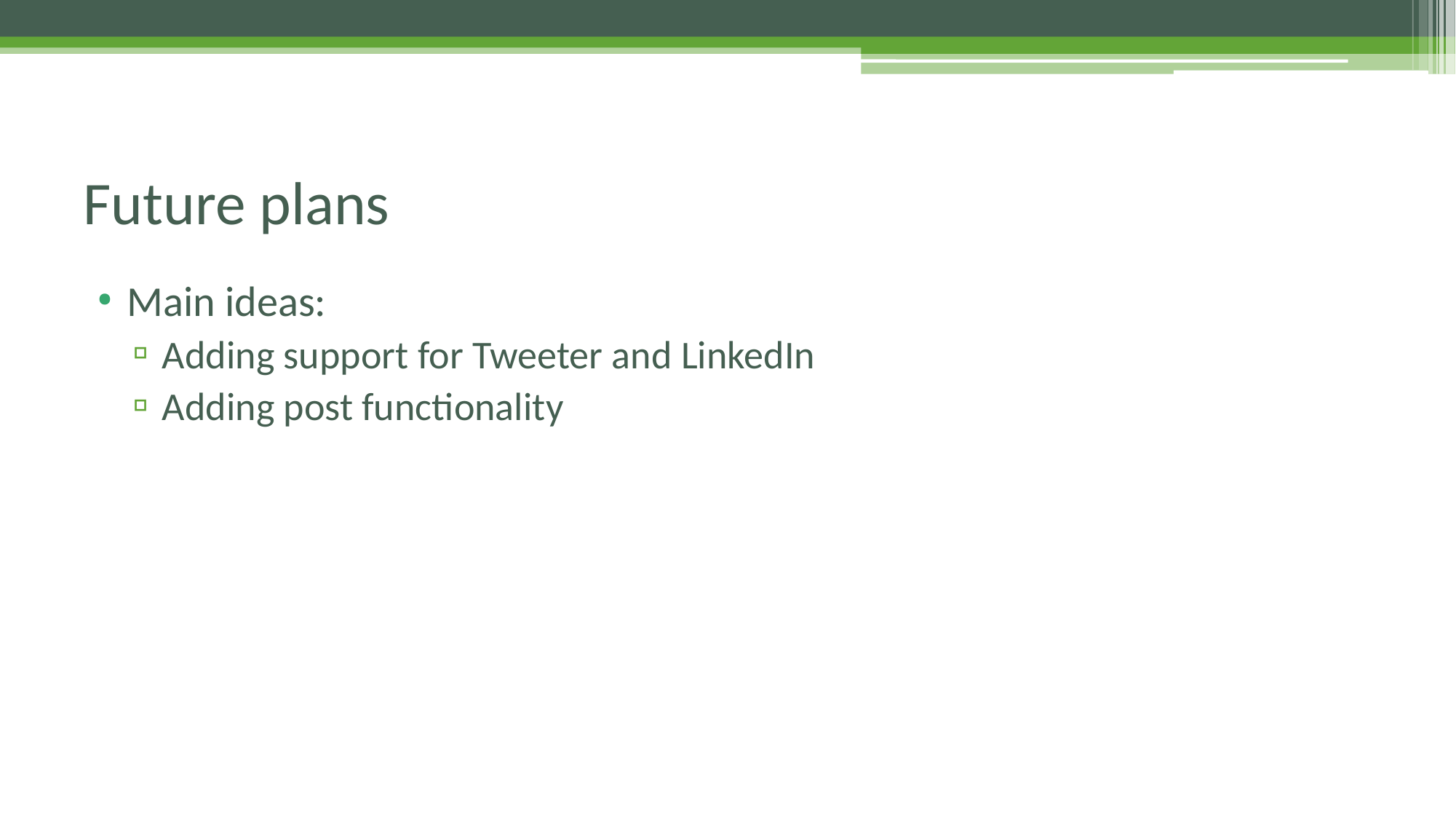

# Future plans
Main ideas:
Adding support for Tweeter and LinkedIn
Adding post functionality